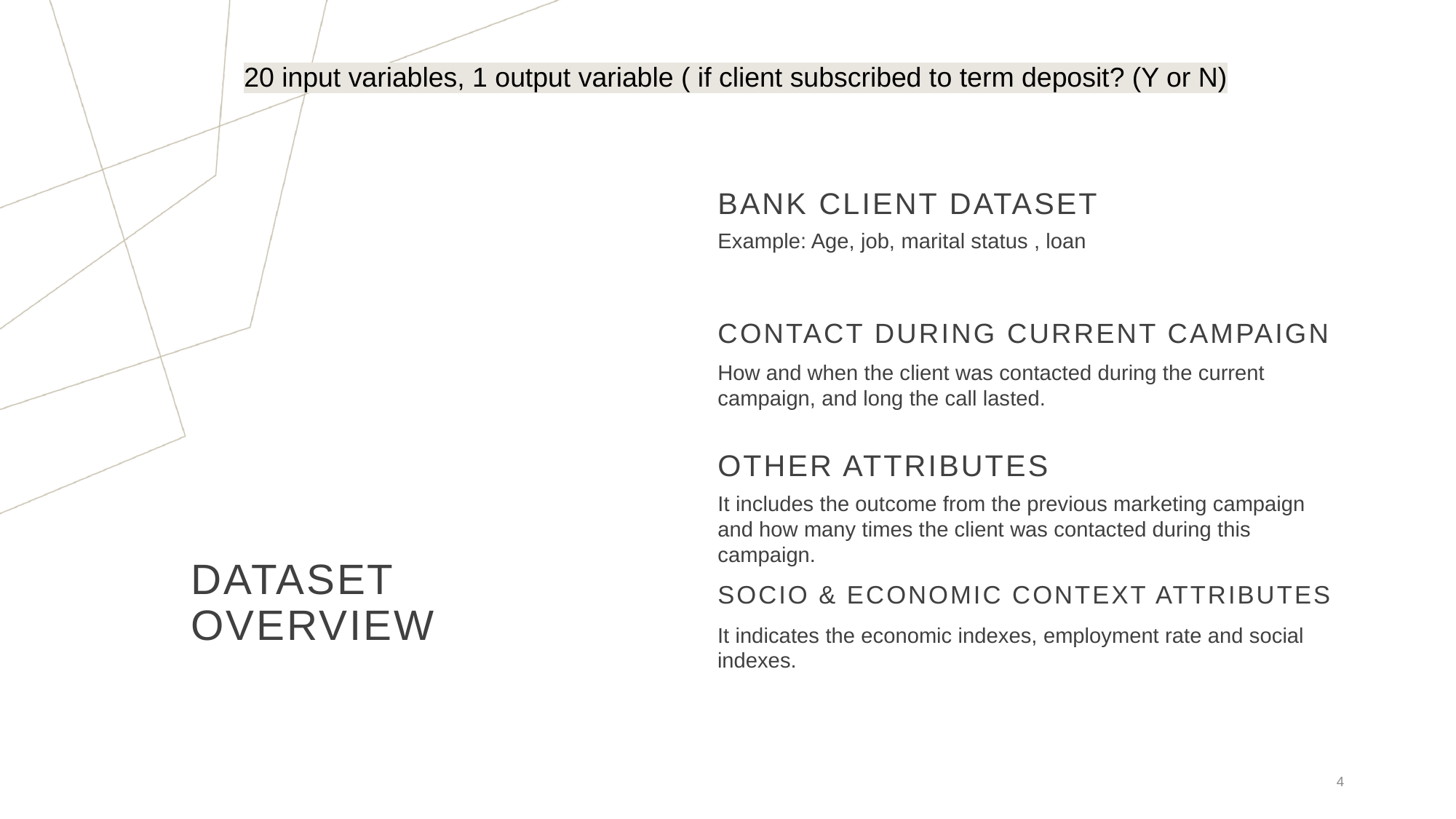

20 input variables, 1 output variable ( if client subscribed to term deposit? (Y or N)
BANK CLIENT DATASET
Example: Age, job, marital status , loan
CONTACT DURING CURRENT CAMPAIGN
How and when the client was contacted during the current campaign, and long the call lasted.
OTHER ATTRIBUTES
It includes the outcome from the previous marketing campaign and how many times the client was contacted during this campaign.
# Dataset overview
SOCIO & ECONOMIC CONTEXT ATTRIBUTES
It indicates the economic indexes, employment rate and social indexes.
4